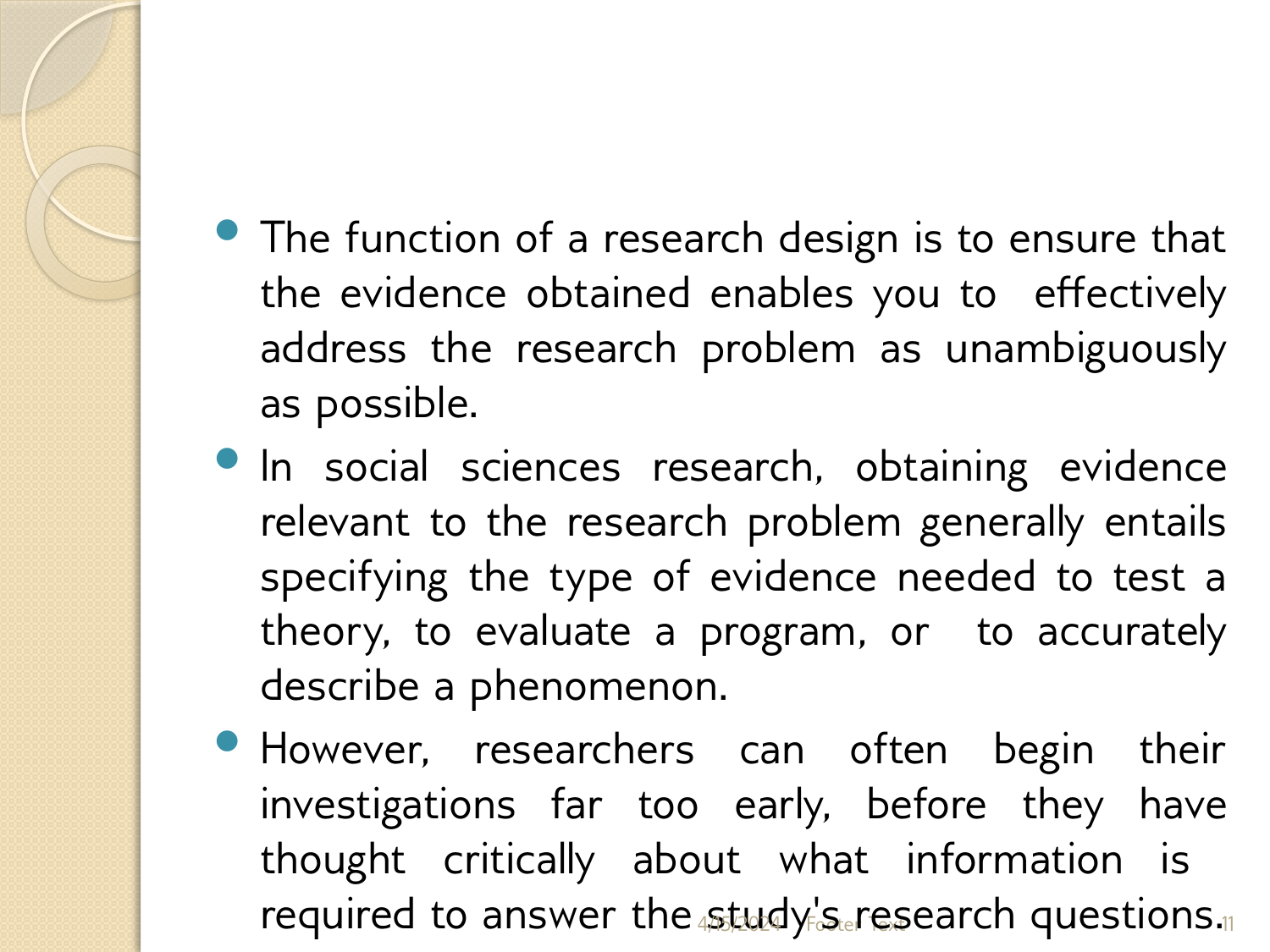

#
The function of a research design is to ensure that the evidence obtained enables you to  effectively address the research problem as unambiguously as possible.
In social sciences research, obtaining evidence relevant to the research problem generally entails specifying the type of evidence needed to test a theory, to evaluate a program, or  to accurately describe a phenomenon.
However, researchers can often begin their investigations far too early, before they have thought critically about what information is  required to answer the study's research questions.
4/15/2024
Footer Text
11